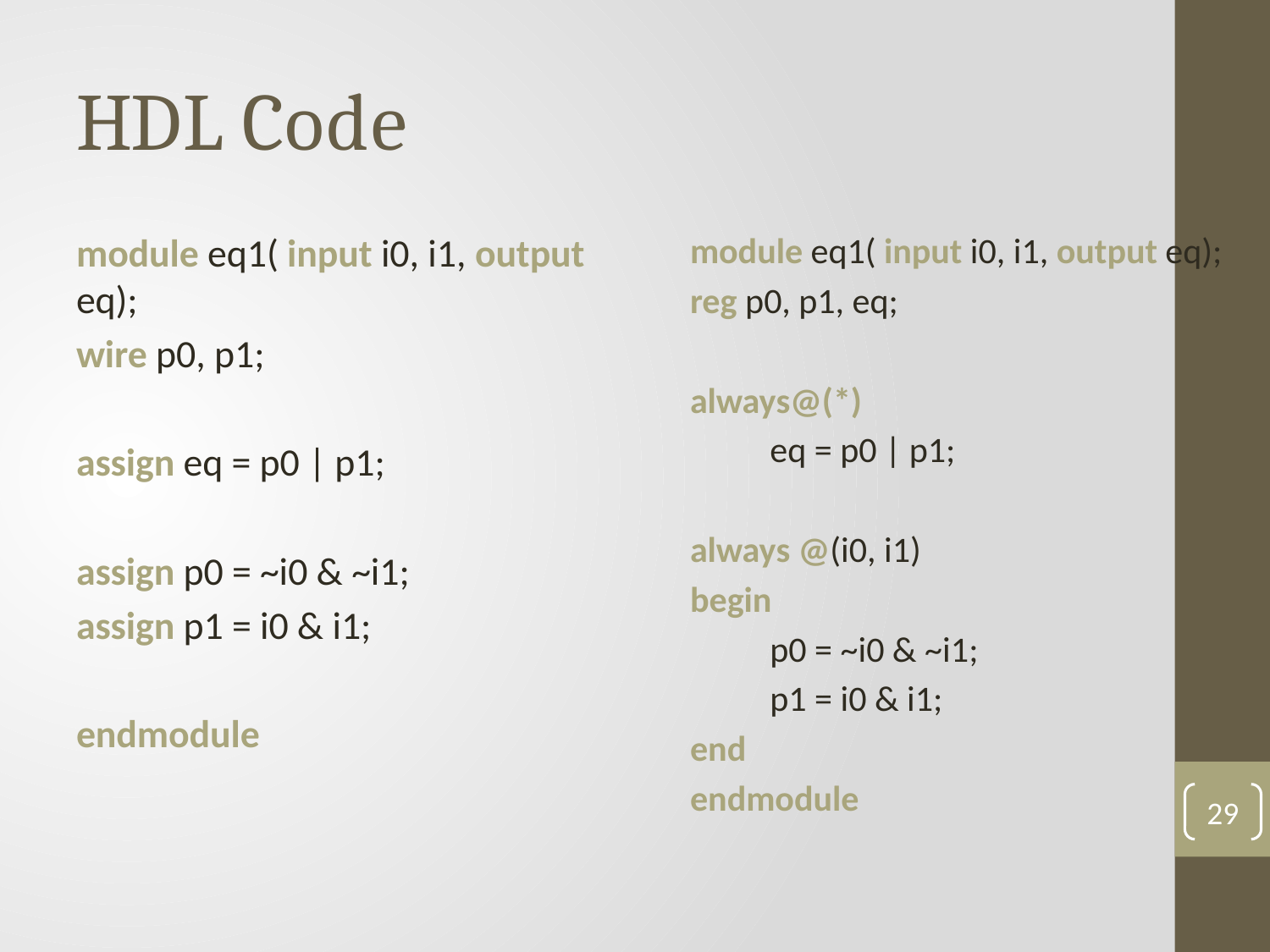

# HDL Code
module eq1( input i0, i1, output eq);
wire p0, p1;

assign eq = p0 | p1;

assign p0 = ~i0 & ~i1;
assign p1 = i0 & i1;

endmodule

module eq1( input i0, i1, output eq);
reg p0, p1, eq;

always@(*)
	eq = p0 | p1;

always @(i0, i1)
begin
	p0 = ~i0 & ~i1;
	p1 = i0 & i1;
end
endmodule

29